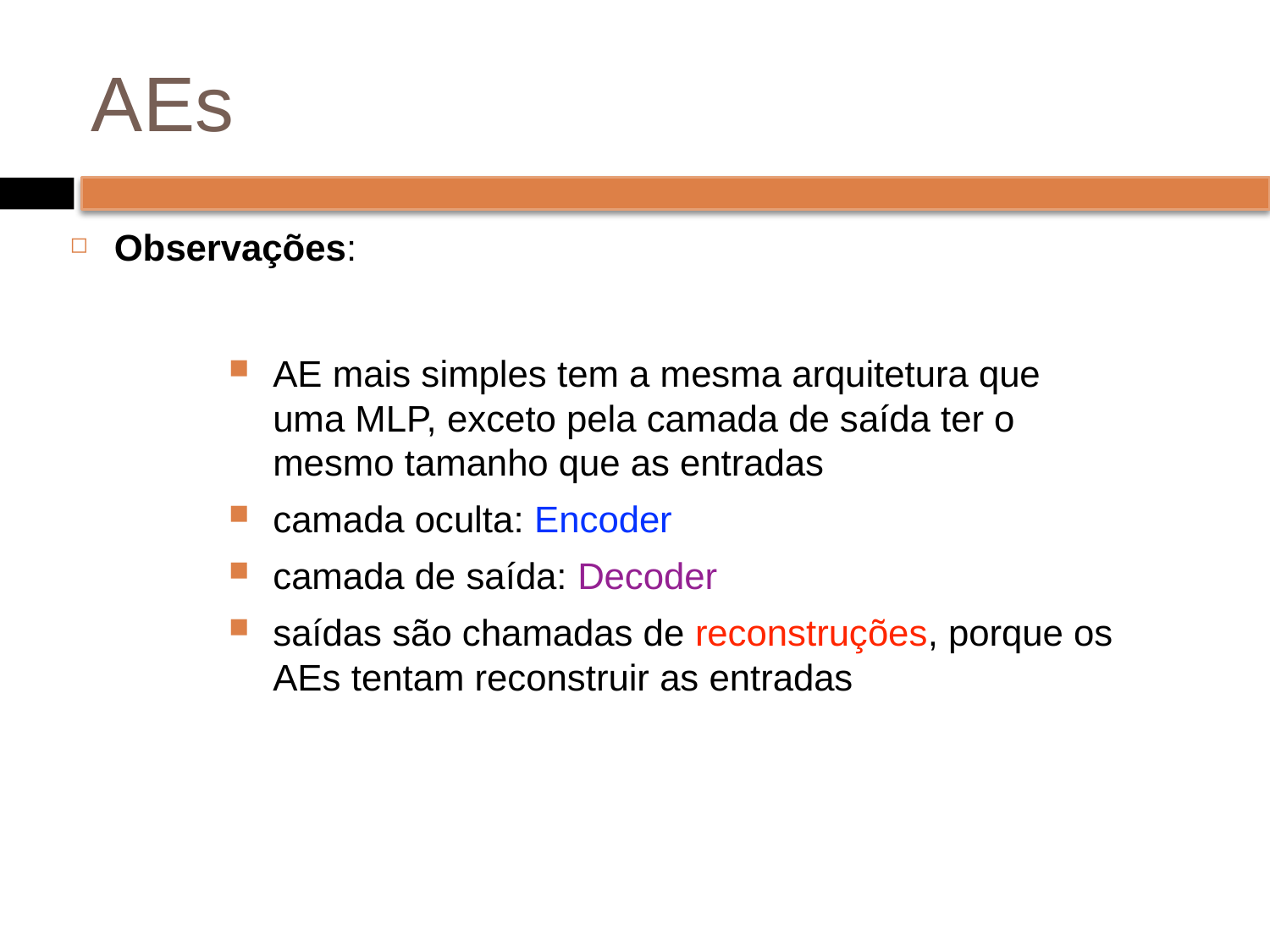

# AEs
Observações:

AE mais simples tem a mesma arquitetura que uma MLP, exceto pela camada de saída ter o mesmo tamanho que as entradas
camada oculta: Encoder
camada de saída: Decoder
saídas são chamadas de reconstruções, porque os AEs tentam reconstruir as entradas
21